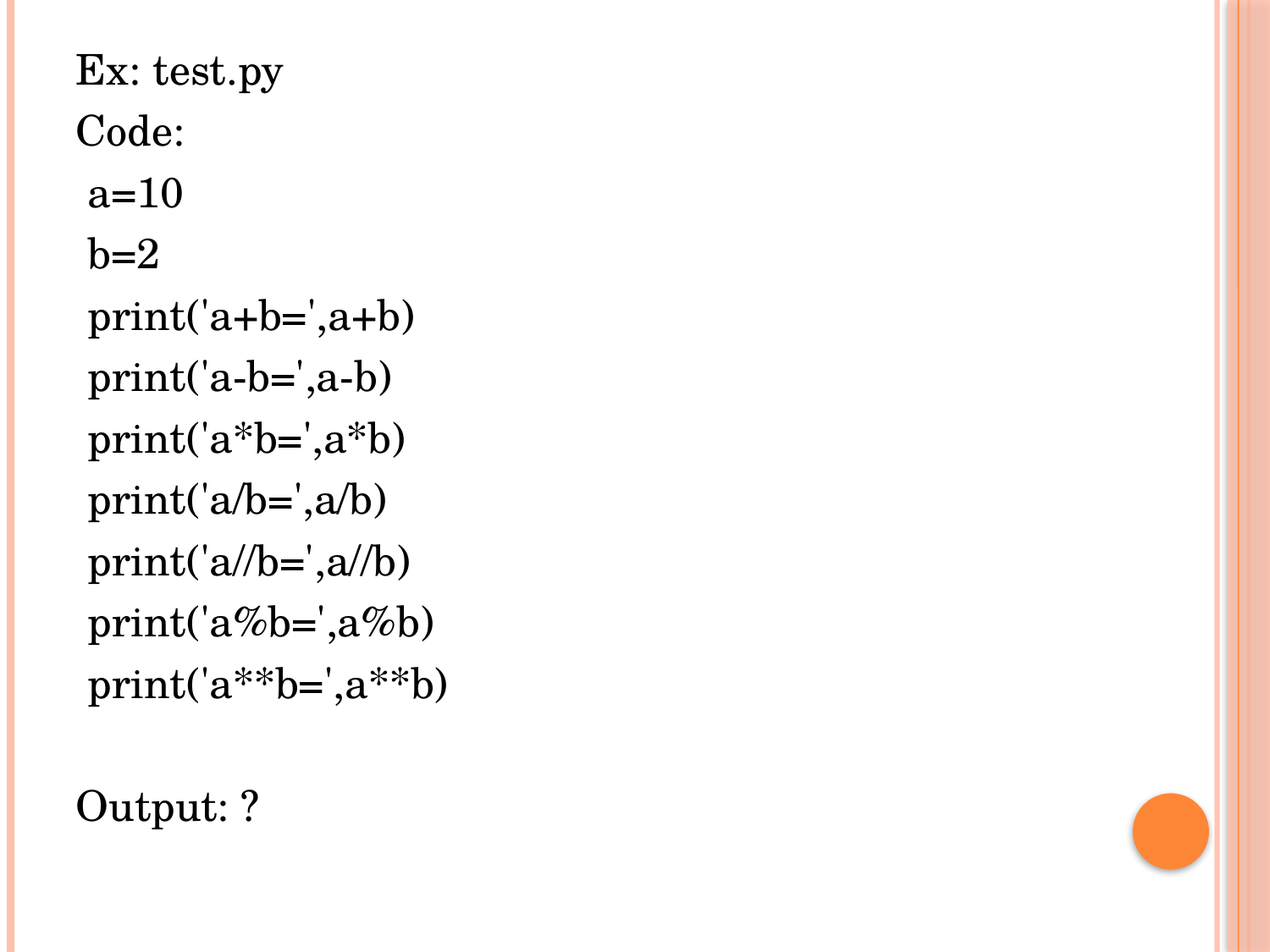

Ex: test.py
Code:
 a=10
 b=2
 print('a+b=',a+b)
 print('a-b=',a-b)
 print('a*b=',a*b)
 print('a/b=',a/b)
 print('a//b=',a//b)
 print('a%b=',a%b)
 print('a**b=',a**b)

Output: ?